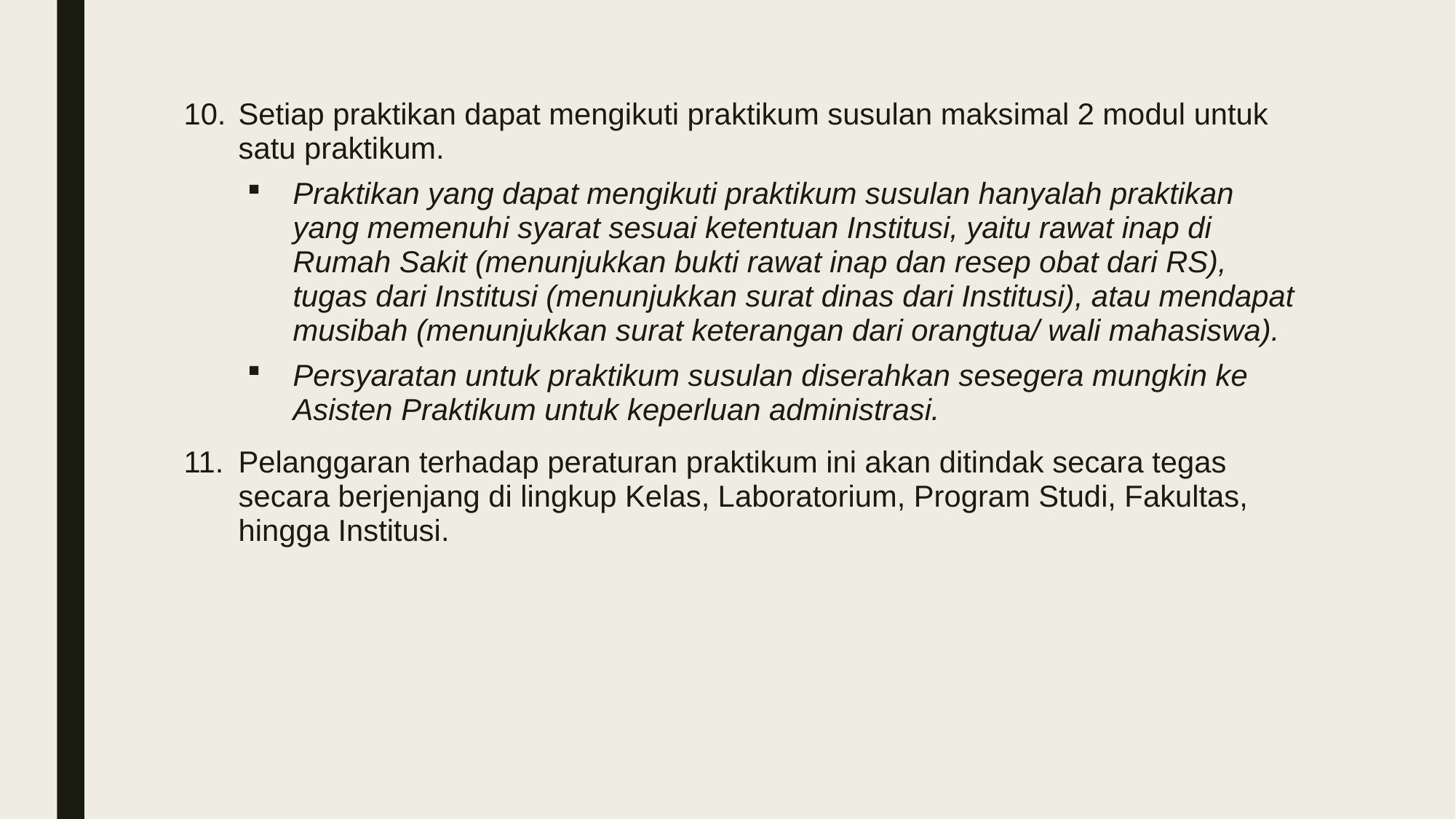

Setiap praktikan dapat mengikuti praktikum susulan maksimal 2 modul untuk satu praktikum.
Praktikan yang dapat mengikuti praktikum susulan hanyalah praktikan yang memenuhi syarat sesuai ketentuan Institusi, yaitu rawat inap di Rumah Sakit (menunjukkan bukti rawat inap dan resep obat dari RS), tugas dari Institusi (menunjukkan surat dinas dari Institusi), atau mendapat musibah (menunjukkan surat keterangan dari orangtua/ wali mahasiswa).
Persyaratan untuk praktikum susulan diserahkan sesegera mungkin ke Asisten Praktikum untuk keperluan administrasi.
Pelanggaran terhadap peraturan praktikum ini akan ditindak secara tegas secara berjenjang di lingkup Kelas, Laboratorium, Program Studi, Fakultas, hingga Institusi.